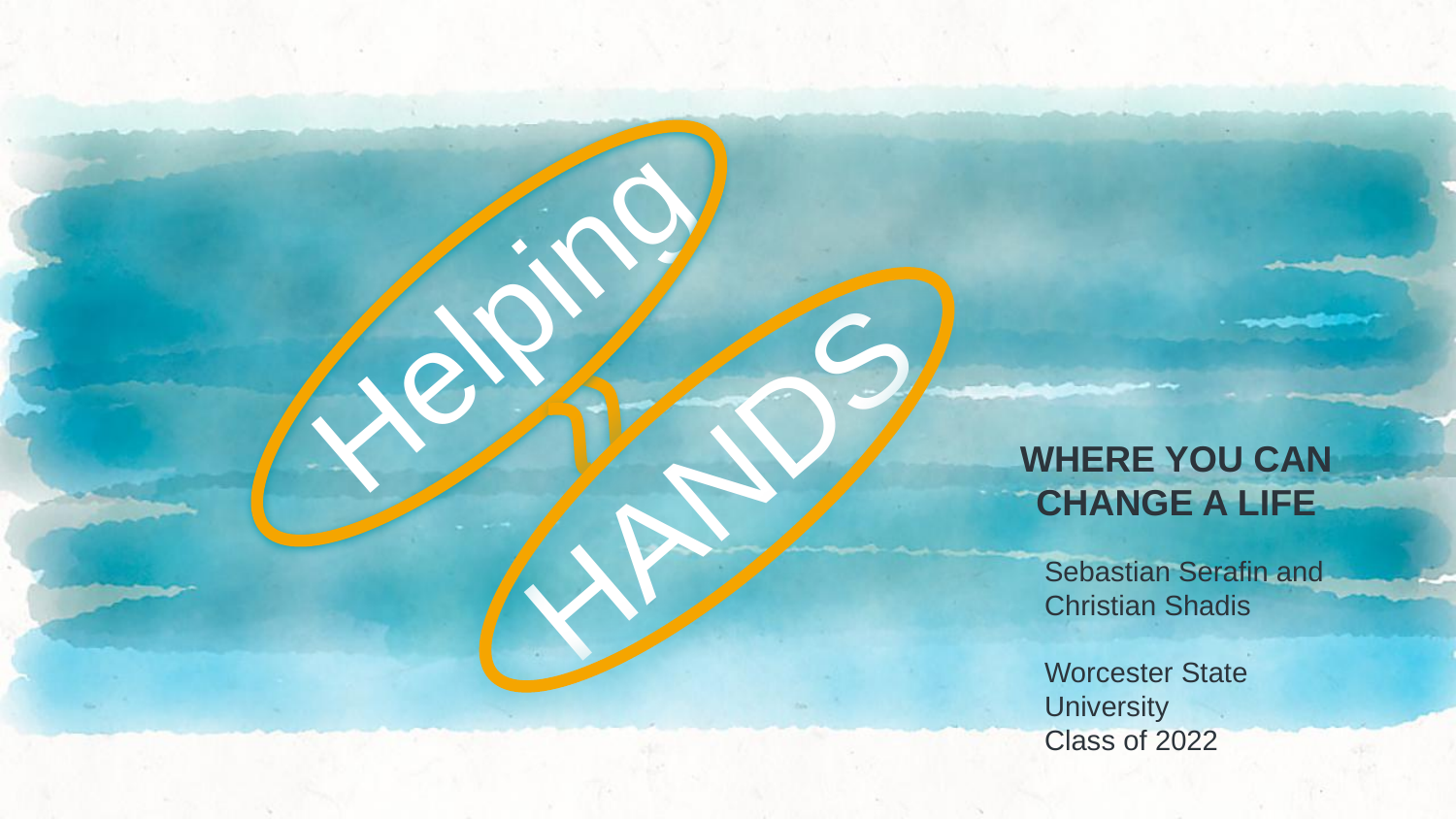

# Helping

HANDS

WHERE YOU CAN CHANGE A LIFE
Sebastian Serafin and
Christian Shadis

Worcester State University
Class of 2022